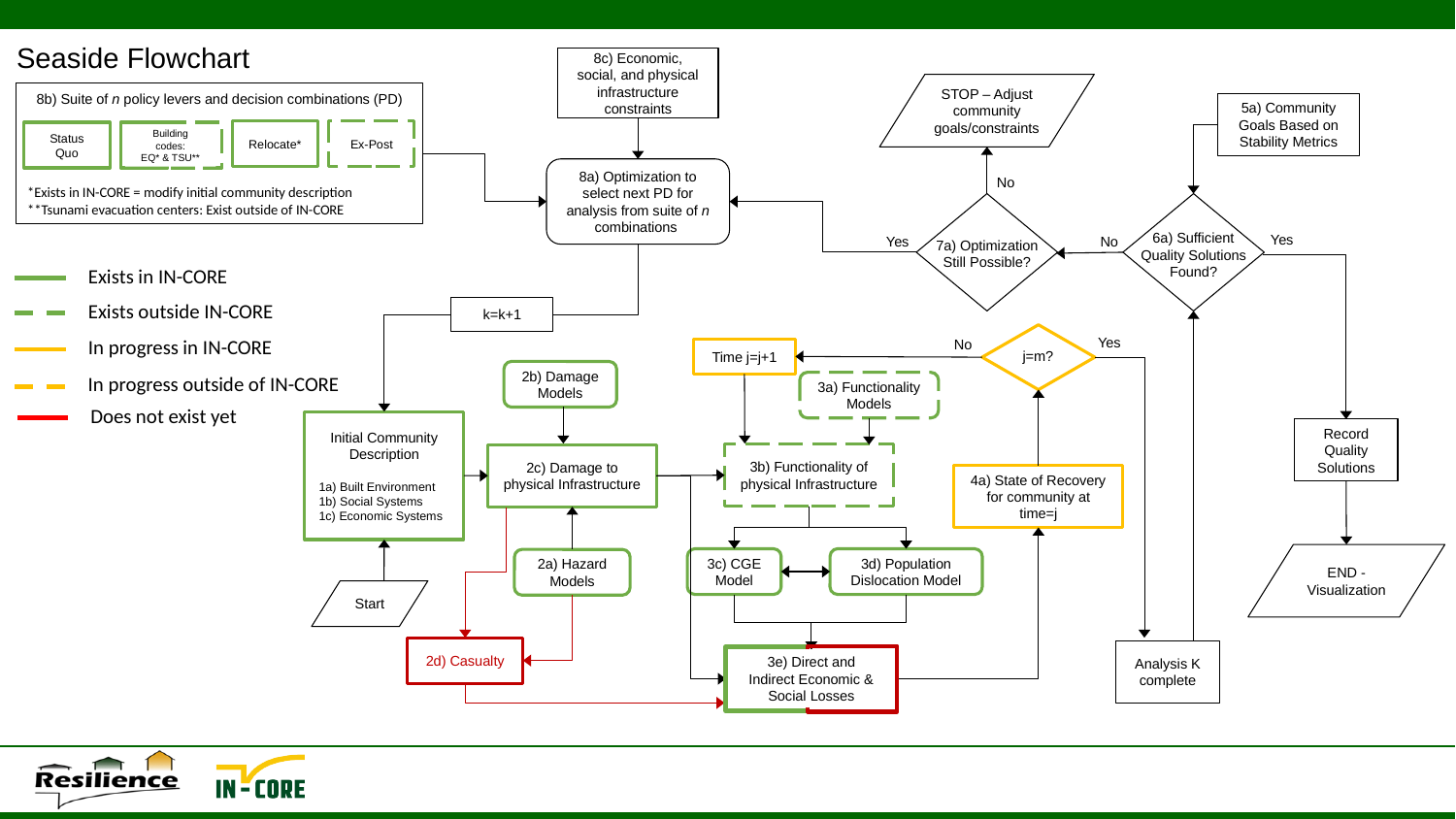

Seaside Flowchart
8c) Economic, social, and physical infrastructure constraints
STOP – Adjust community goals/constraints
8b) Suite of n policy levers and decision combinations (PD)
5a) Community Goals Based on Stability Metrics
Relocate*
Ex-Post
Status Quo

Building codes:
EQ* & TSU**
8a) Optimization to select next PD for analysis from suite of n combinations
No
*Exists in IN-CORE = modify initial community description
**Tsunami evacuation centers: Exist outside of IN-CORE

6a) Sufficient Quality Solutions Found?
Yes
Yes
No
7a) Optimization Still Possible?
Exists in IN-CORE
Exists outside IN-CORE
In progress in IN-CORE
In progress outside of IN-CORE
Does not exist yet
k=k+1

Yes
No
Time j=j+1
j=m?
2b) Damage Models
3a) Functionality Models
Initial Community Description

1a) Built Environment
1b) Social Systems
1c) Economic Systems
Record Quality Solutions
3b) Functionality of physical Infrastructure
2c) Damage to physical Infrastructure
4a) State of Recovery for community at time=j
END - Visualization
3c) CGE Model
3d) Population Dislocation Model
2a) Hazard Models
Start
2d) Casualty
Analysis K complete

3e) Direct and Indirect Economic & Social Losses